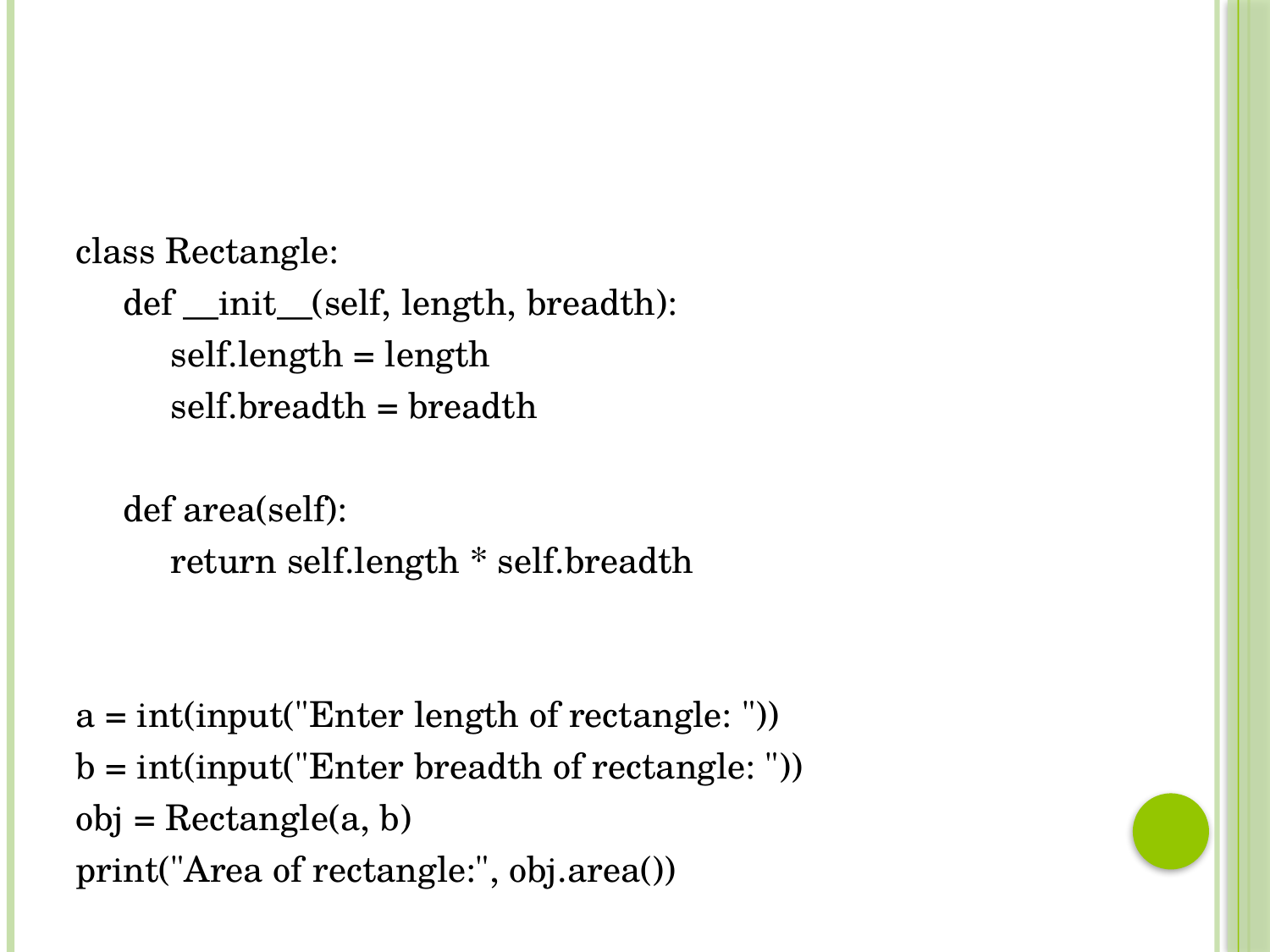

#
class Rectangle:
    def __init__(self, length, breadth):
        self.length = length
        self.breadth = breadth

    def area(self):
        return self.length * self.breadth

a = int(input("Enter length of rectangle: "))
b = int(input("Enter breadth of rectangle: "))
obj = Rectangle(a, b)
print("Area of rectangle:", obj.area())